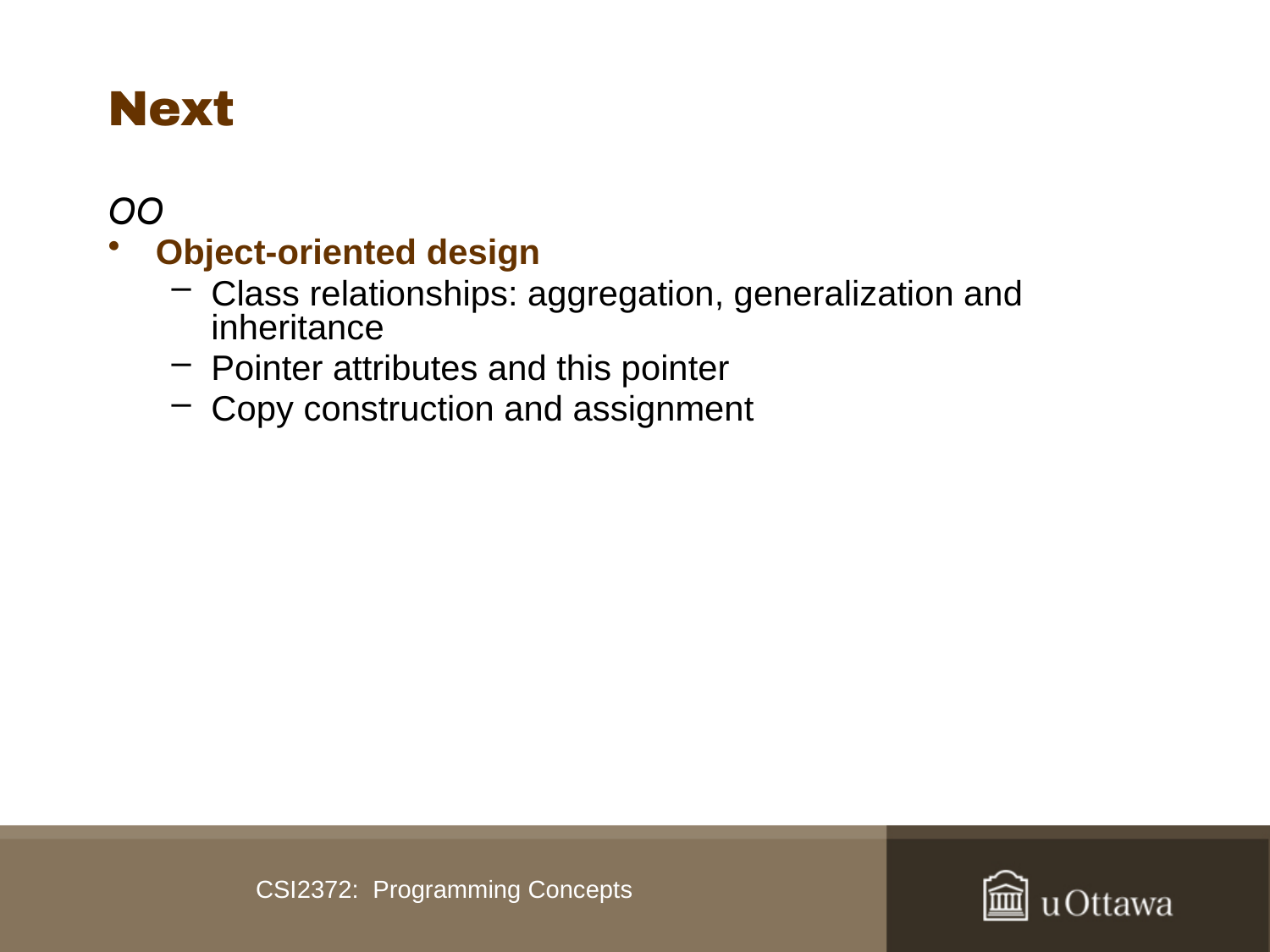

# Next
OO
Object-oriented design
Class relationships: aggregation, generalization and inheritance
Pointer attributes and this pointer
Copy construction and assignment
CSI2372:  Programming Concepts